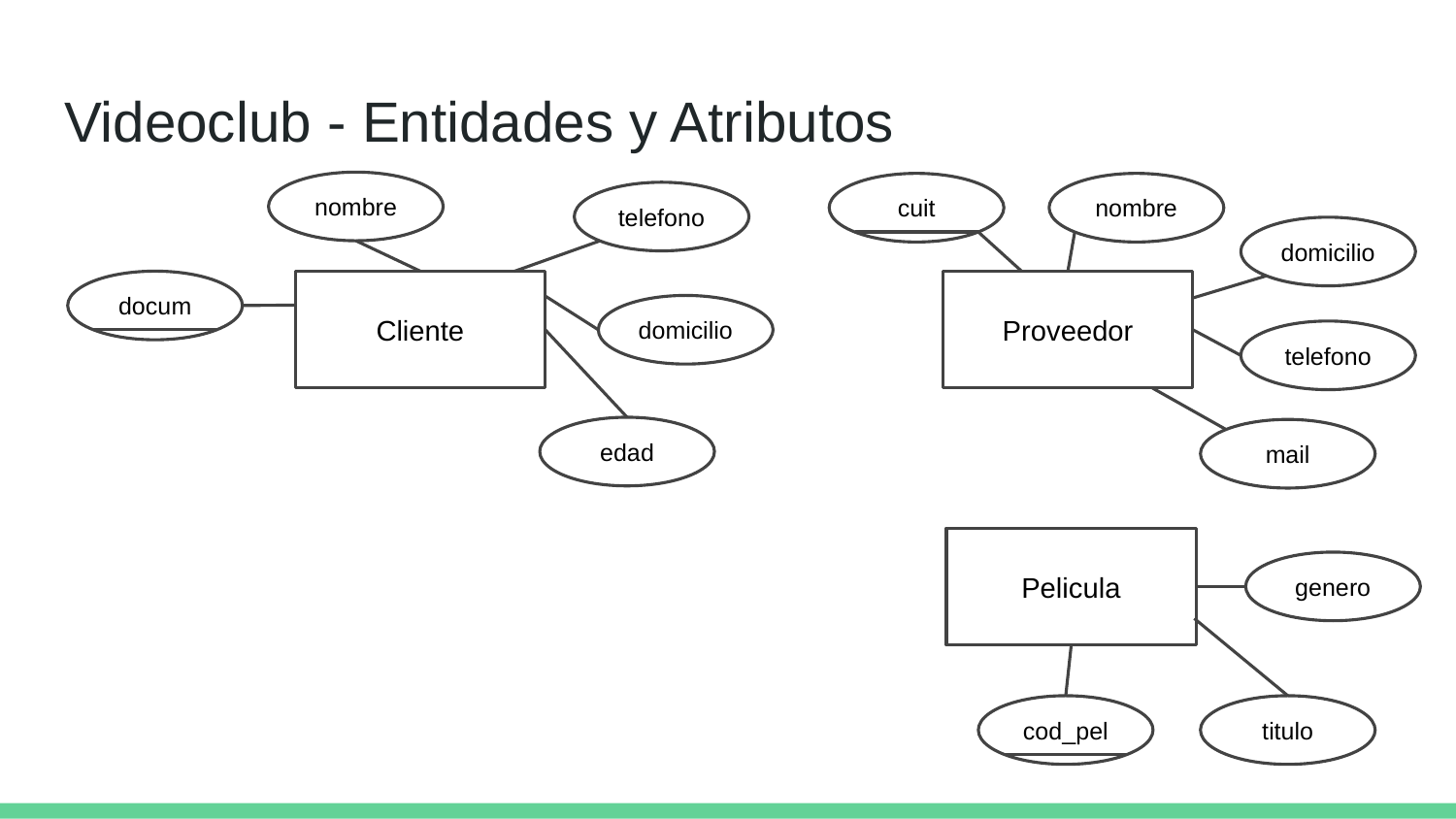

# Videoclub - Entidades y Atributos
nombre
telefono
docum
Cliente
domicilio

edad
cuit
nombre
domicilio
Proveedor
telefono
mail
Pelicula
genero
cod_pel
titulo